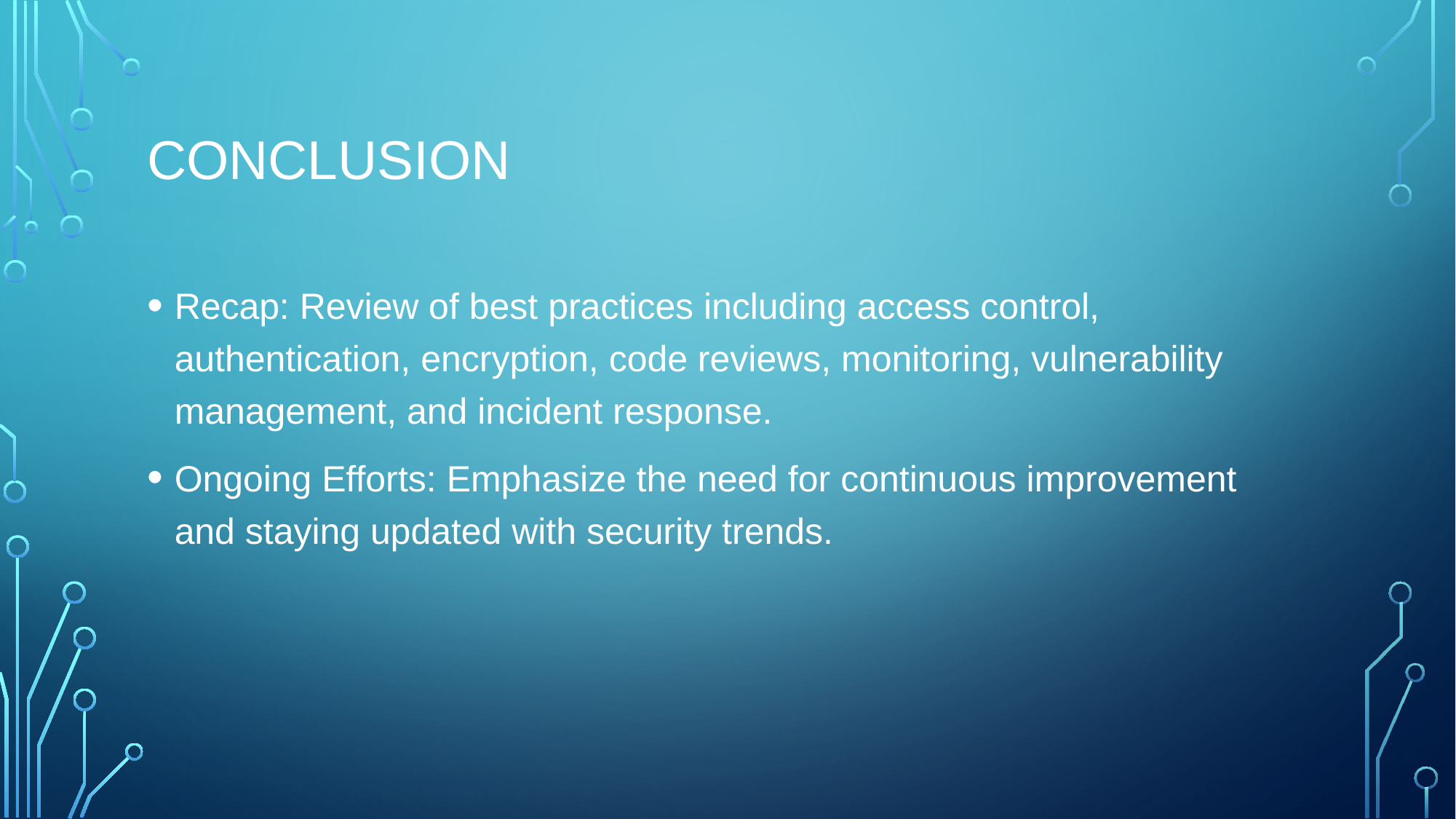

# Conclusion
Recap: Review of best practices including access control, authentication, encryption, code reviews, monitoring, vulnerability management, and incident response.
Ongoing Efforts: Emphasize the need for continuous improvement and staying updated with security trends.